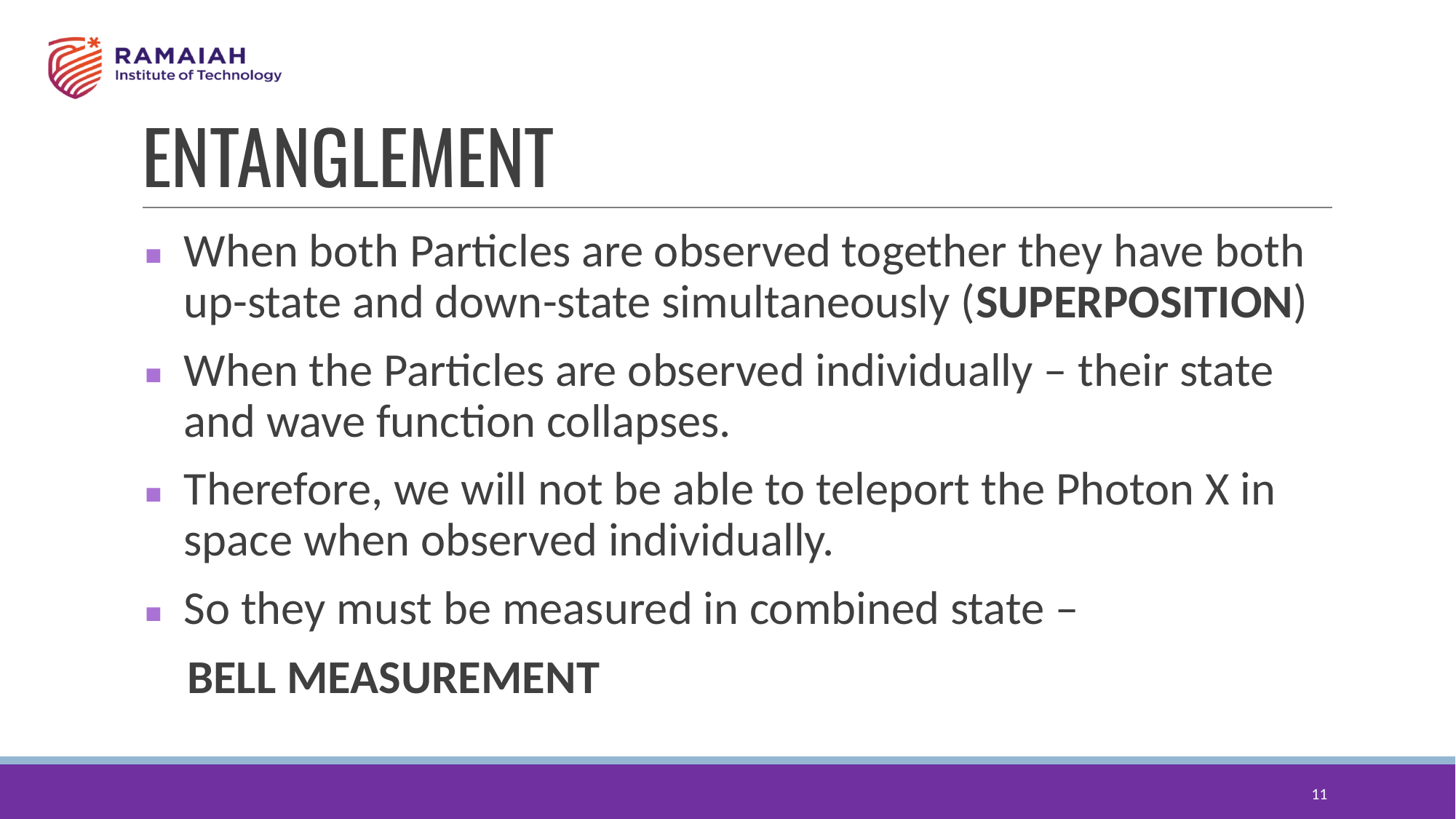

# ENTANGLEMENT
When both Particles are observed together they have both up-state and down-state simultaneously (SUPERPOSITION)
When the Particles are observed individually – their state and wave function collapses.
Therefore, we will not be able to teleport the Photon X in space when observed individually.
So they must be measured in combined state –
    BELL MEASUREMENT
11